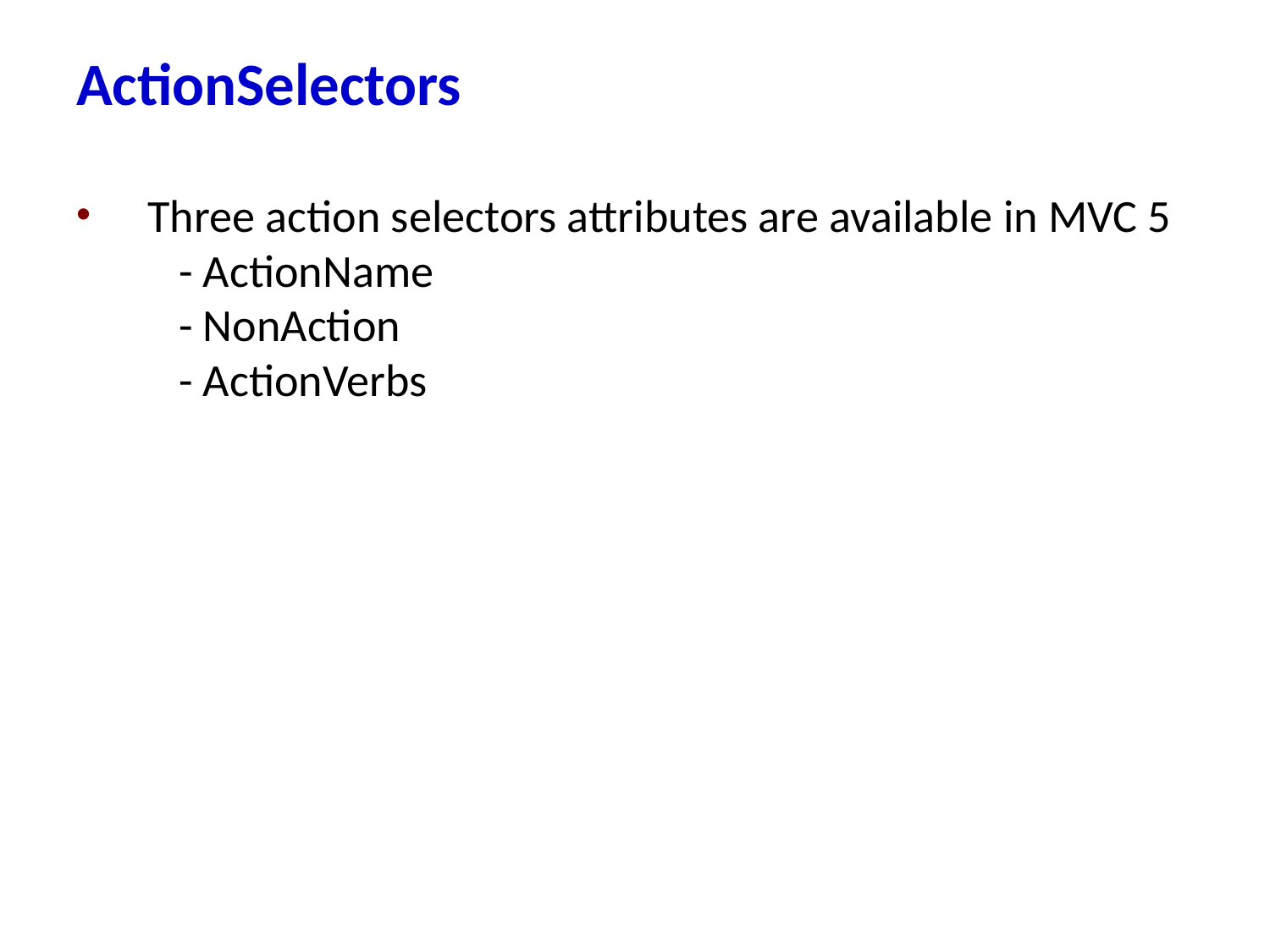

# ActionSelectors
Three action selectors attributes are available in MVC 5 
   - ActionName
   - NonAction
   - ActionVerbs